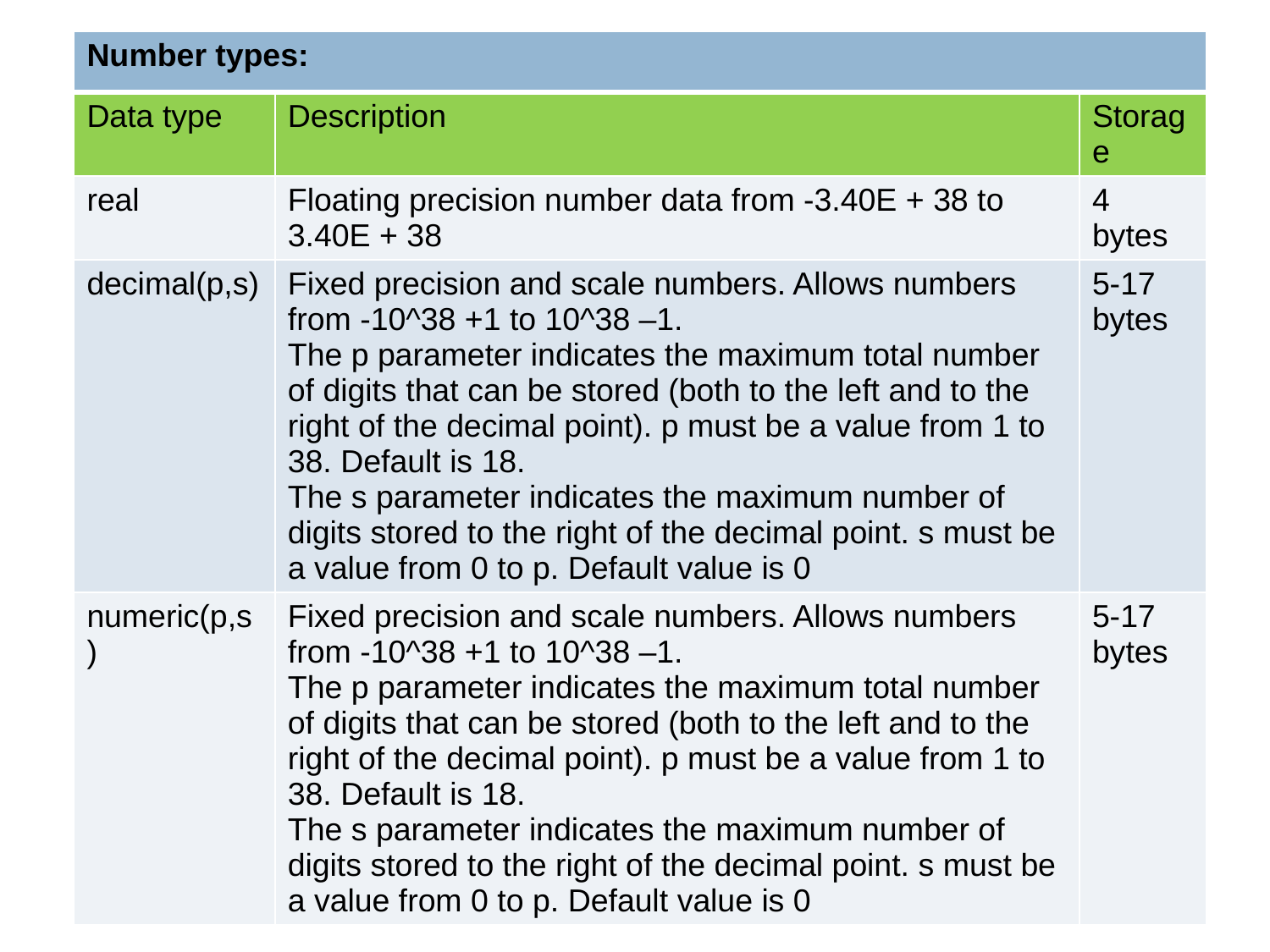

| Number types: |  |  |
| --- | --- | --- |
| Data type | Description | Storage |
| real | Floating precision number data from -3.40E + 38 to 3.40E + 38 | 4 bytes |
| decimal(p,s) | Fixed precision and scale numbers. Allows numbers from -10^38 +1 to 10^38 –1. The p parameter indicates the maximum total number of digits that can be stored (both to the left and to the right of the decimal point). p must be a value from 1 to 38. Default is 18. The s parameter indicates the maximum number of digits stored to the right of the decimal point. s must be a value from 0 to p. Default value is 0 | 5-17 bytes |
| numeric(p,s) | Fixed precision and scale numbers. Allows numbers from -10^38 +1 to 10^38 –1. The p parameter indicates the maximum total number of digits that can be stored (both to the left and to the right of the decimal point). p must be a value from 1 to 38. Default is 18. The s parameter indicates the maximum number of digits stored to the right of the decimal point. s must be a value from 0 to p. Default value is 0 | 5-17 bytes |